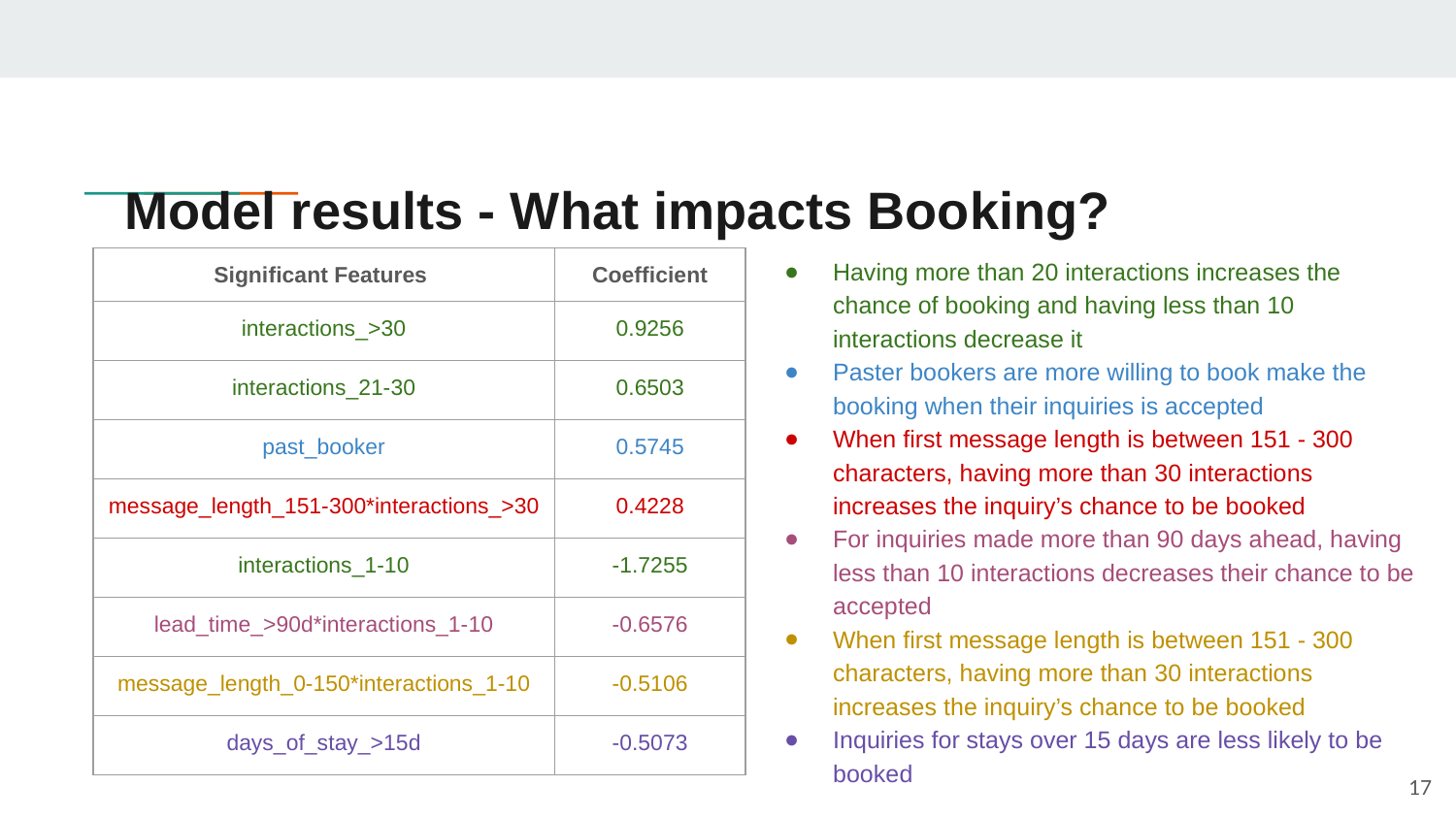

# Model results - What impacts Booking?

Having more than 20 interactions increases the chance of booking and having less than 10 interactions decrease it
Paster bookers are more willing to book make the booking when their inquiries is accepted
When first message length is between 151 - 300 characters, having more than 30 interactions increases the inquiry’s chance to be booked
For inquiries made more than 90 days ahead, having less than 10 interactions decreases their chance to be accepted
When first message length is between 151 - 300 characters, having more than 30 interactions increases the inquiry’s chance to be booked
Inquiries for stays over 15 days are less likely to be booked
| Significant Features | Coefficient |
| --- | --- |
| interactions\_>30 | 0.9256 |
| interactions\_21-30 | 0.6503 |
| past\_booker | 0.5745 |
| message\_length\_151-300\*interactions\_>30 | 0.4228 |
| interactions\_1-10 | -1.7255 |
| lead\_time\_>90d\*interactions\_1-10 | -0.6576 |
| message\_length\_0-150\*interactions\_1-10 | -0.5106 |
| days\_of\_stay\_>15d | -0.5073 |
17